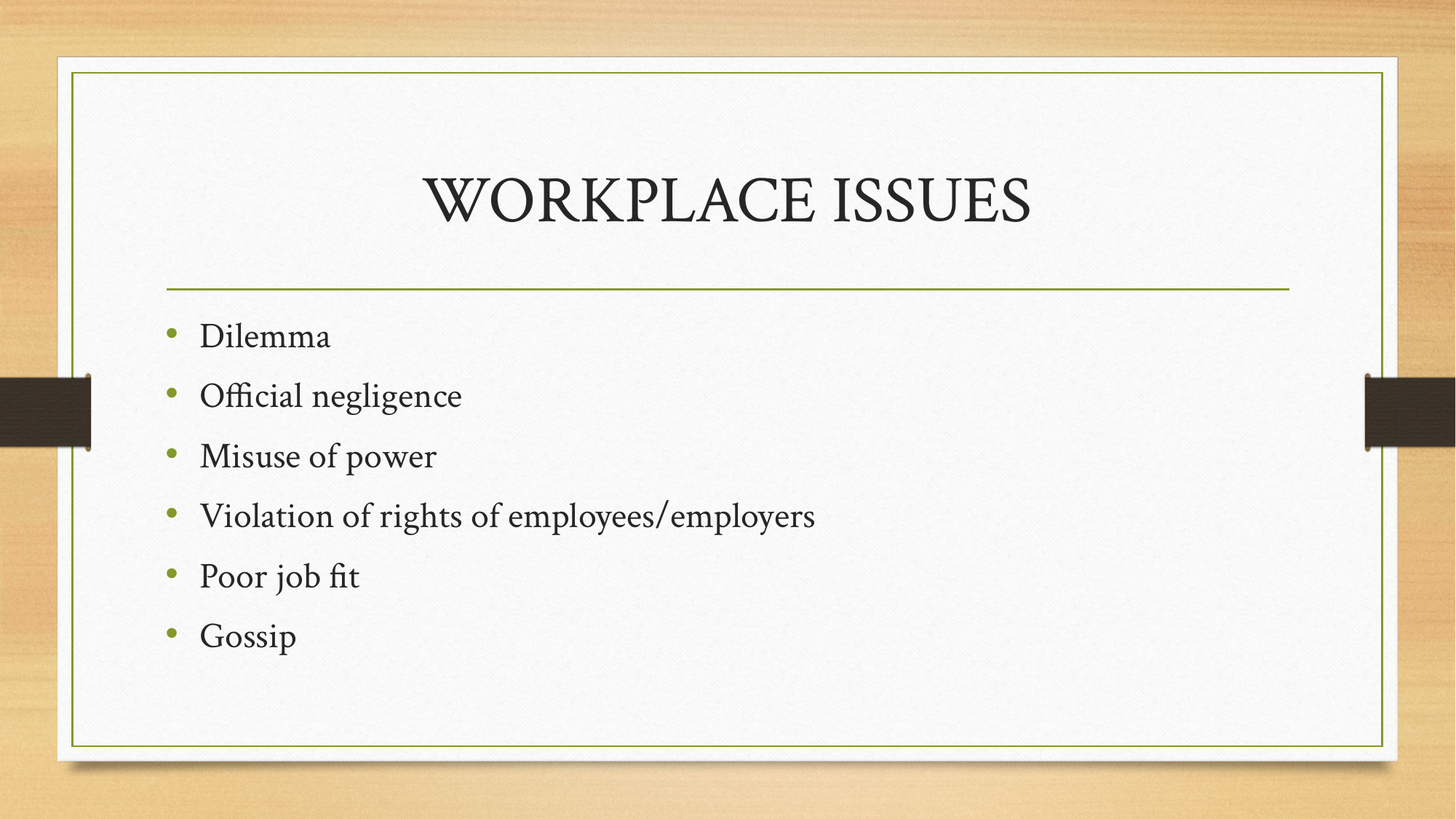

# WORKPLACE ISSUES
Dilemma
Official negligence
Misuse of power
Violation of rights of employees/employers
Poor job fit
Gossip